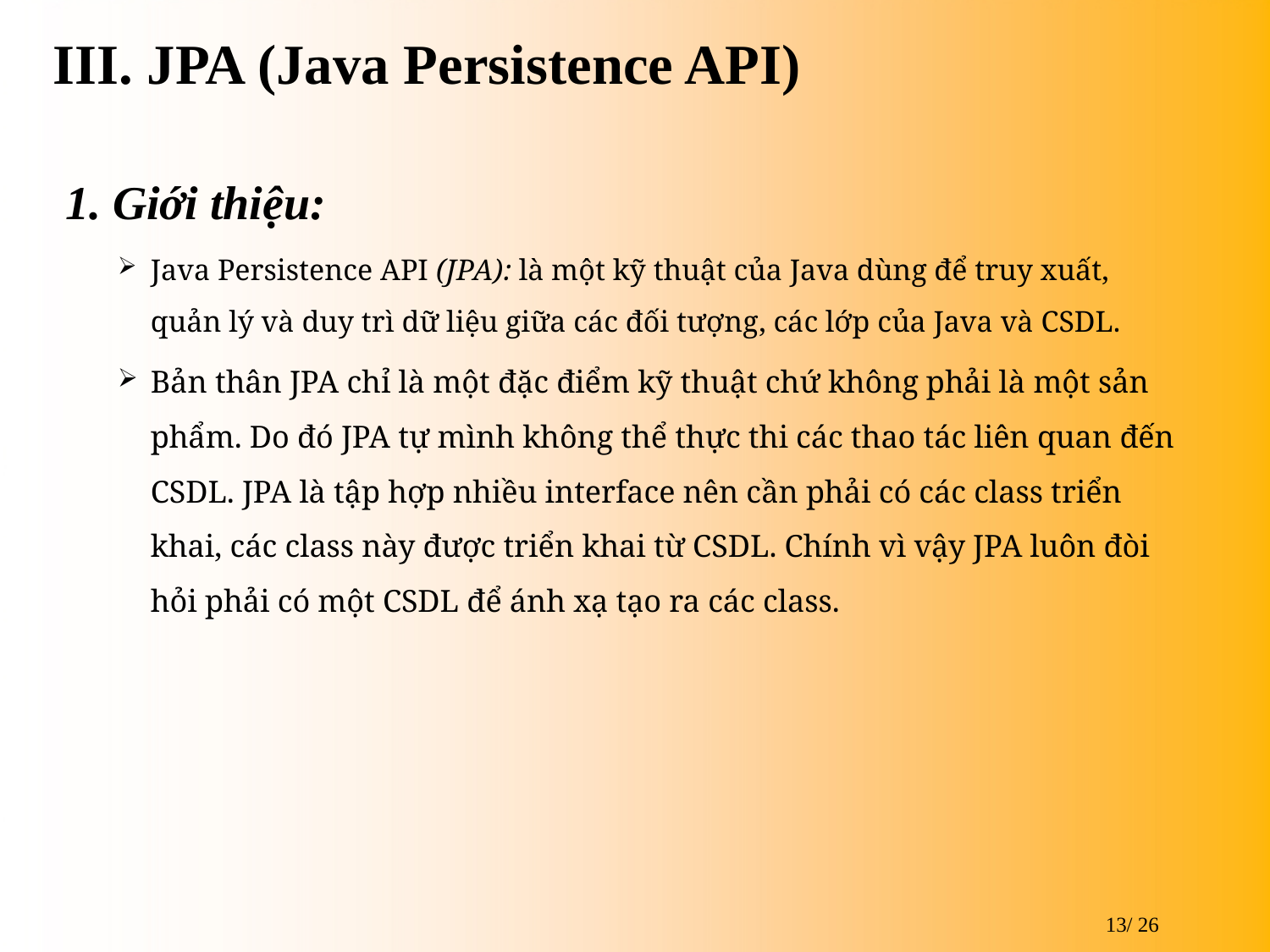

# III. JPA (Java Persistence API)
1. Giới thiệu:
Java Persistence API (JPA): là một kỹ thuật của Java dùng để truy xuất, quản lý và duy trì dữ liệu giữa các đối tượng, các lớp của Java và CSDL.
Bản thân JPA chỉ là một đặc điểm kỹ thuật chứ không phải là một sản phẩm. Do đó JPA tự mình không thể thực thi các thao tác liên quan đến CSDL. JPA là tập hợp nhiều interface nên cần phải có các class triển khai, các class này được triển khai từ CSDL. Chính vì vậy JPA luôn đòi hỏi phải có một CSDL để ánh xạ tạo ra các class.
13/ 26